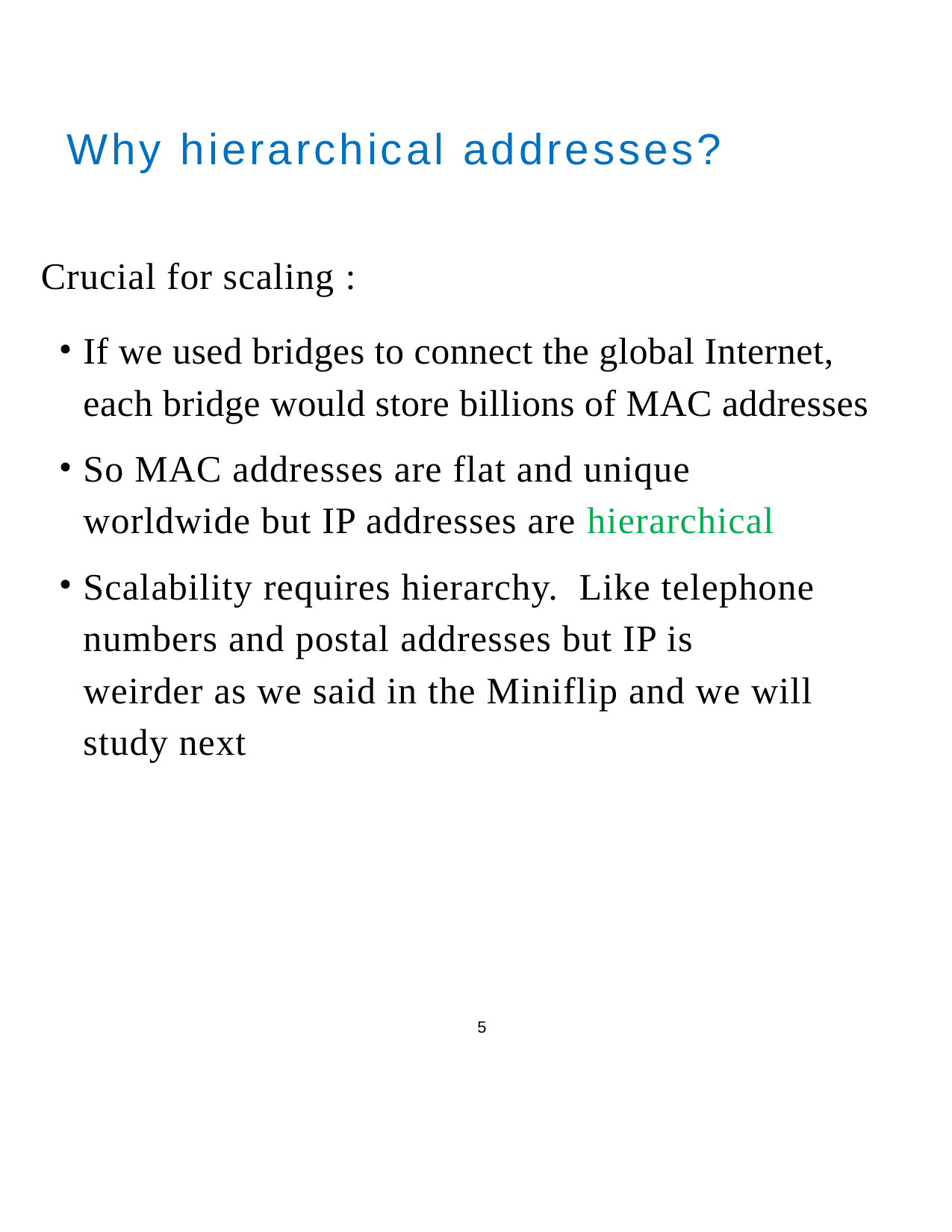

Why hierarchical addresses?
Crucial for scaling :
If we used bridges to connect the global Internet, each bridge would store billions of MAC addresses
So MAC addresses are flat and unique worldwide but IP addresses are hierarchical
Scalability requires hierarchy.  Like telephone numbers and postal addresses but IP is weirder as we said in the Miniflip and we will study next

5